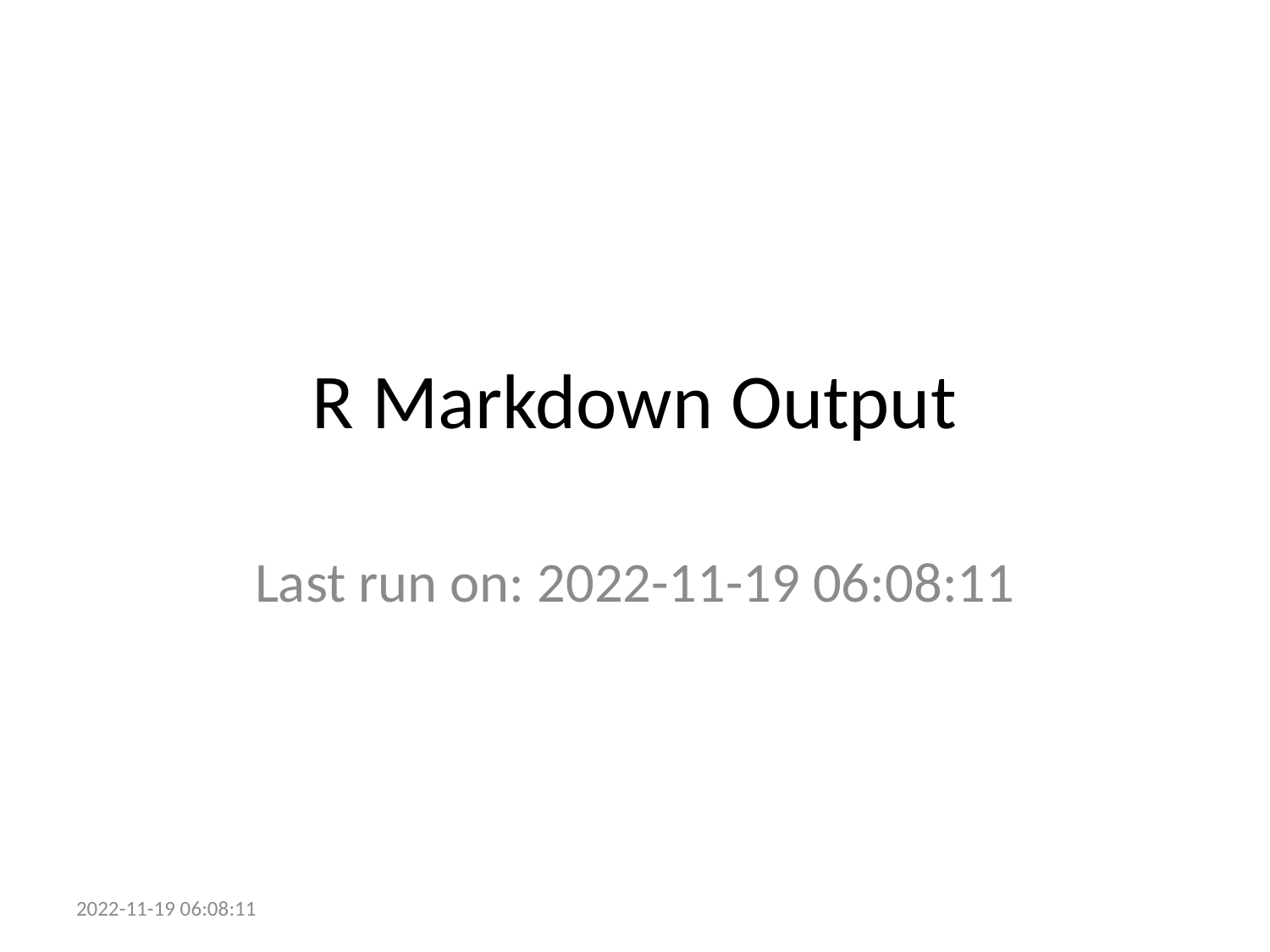

# R Markdown Output
Last run on: 2022-11-19 06:08:11
2022-11-19 06:08:11